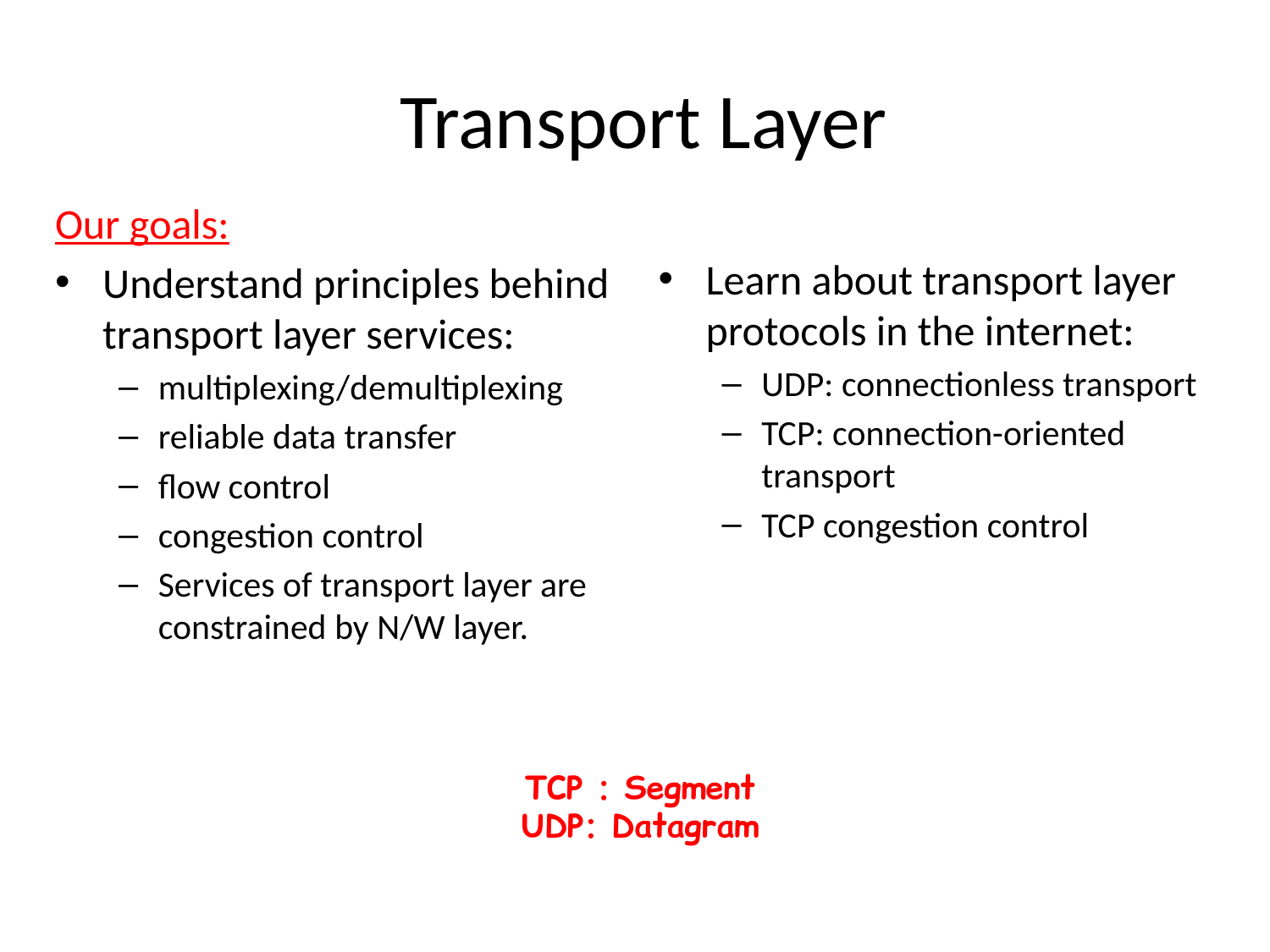

# Transport Layer

Learn about transport layer protocols in the internet:
UDP: connectionless transport
TCP: connection-oriented transport
TCP congestion control

Our goals:
Understand principles behind transport layer services:
multiplexing/demultiplexing
reliable data transfer
flow control
congestion control
Services of transport layer are constrained by N/W layer.
TCP : Segment
UDP: Datagram